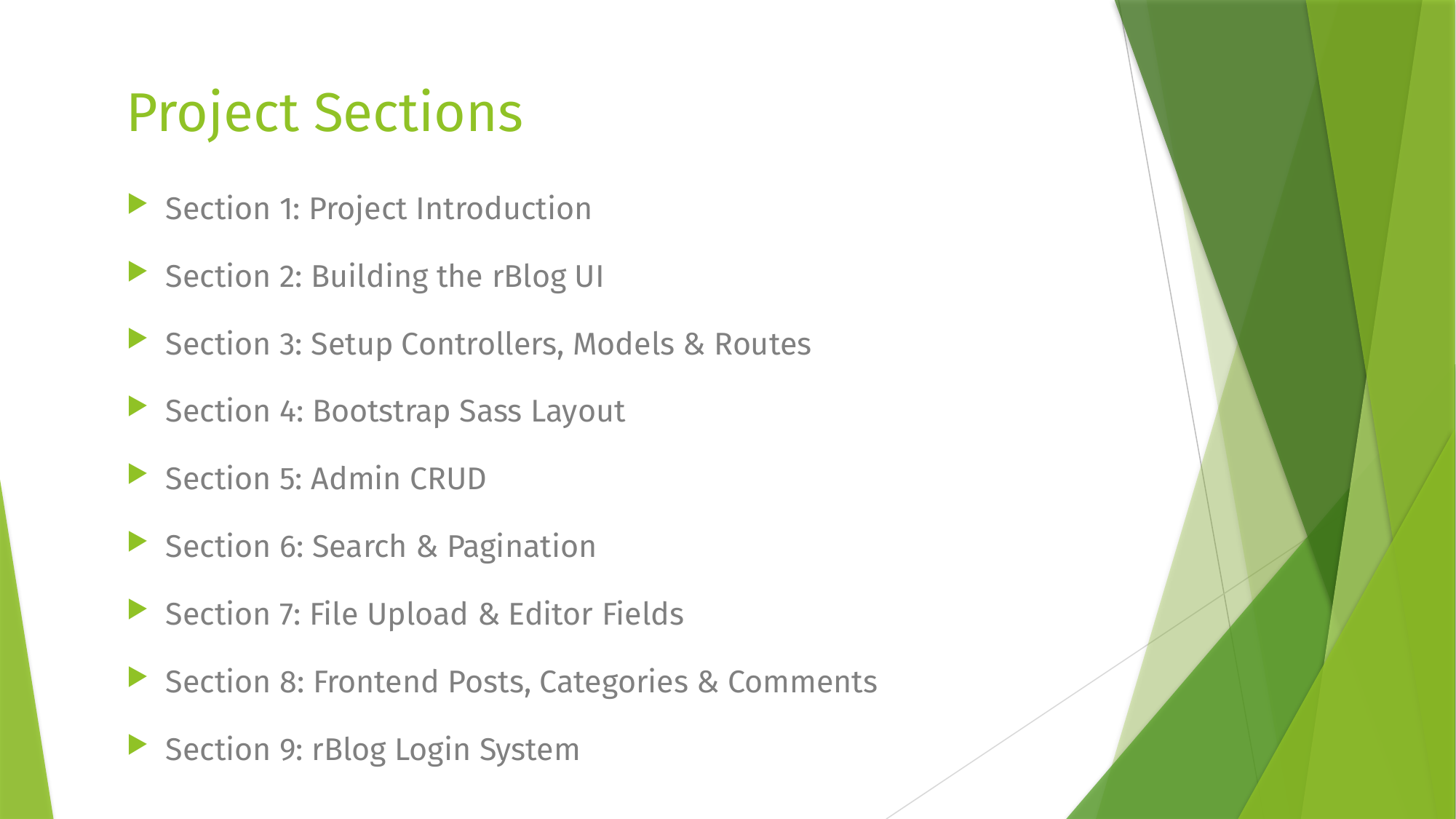

# Project Sections
Section 1: Project Introduction
Section 2: Building the rBlog UI
Section 3: Setup Controllers, Models & Routes
Section 4: Bootstrap Sass Layout
Section 5: Admin CRUD
Section 6: Search & Pagination
Section 7: File Upload & Editor Fields
Section 8: Frontend Posts, Categories & Comments
Section 9: rBlog Login System